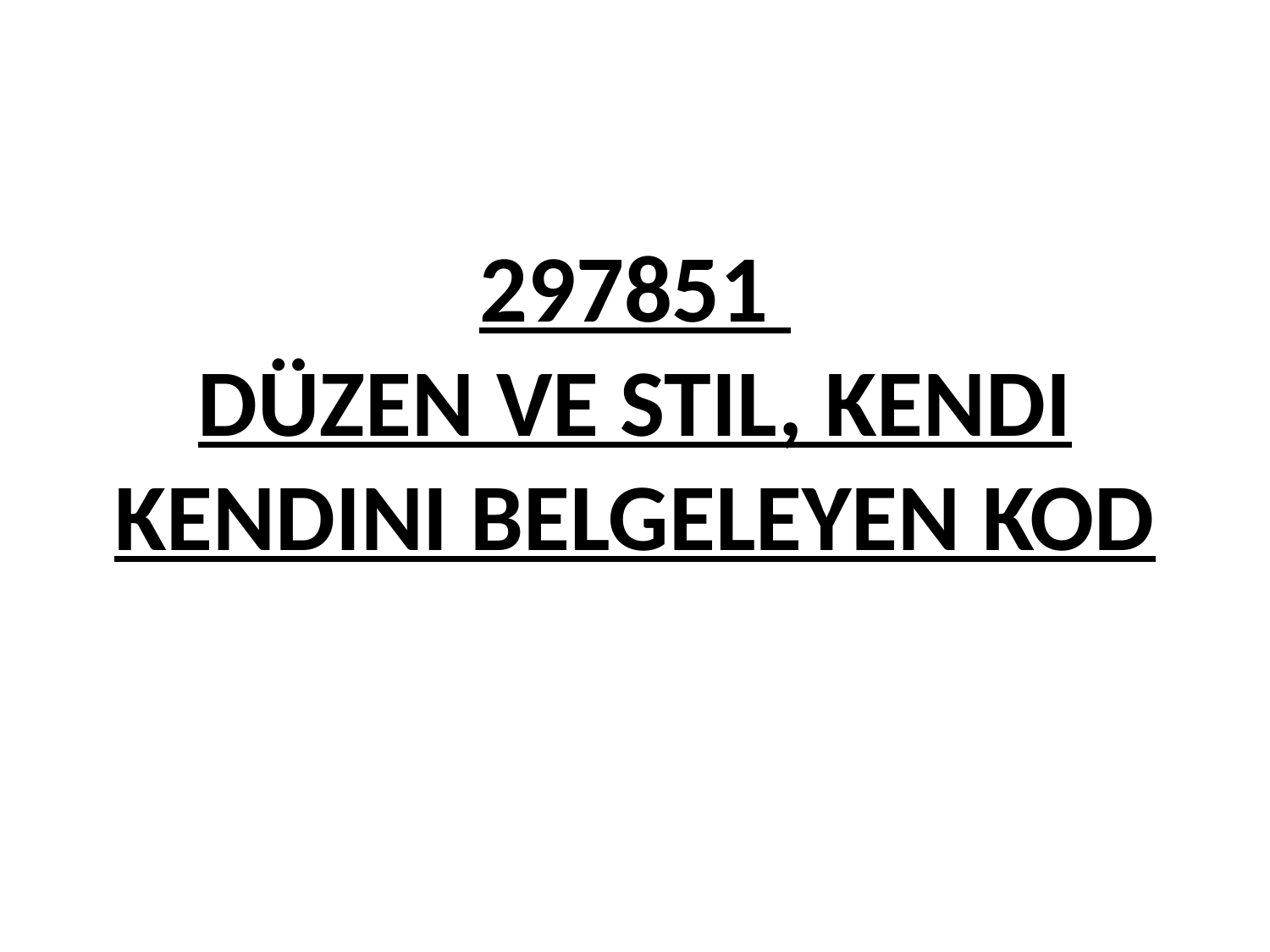

# 297851 DÜZEN VE STIL, KENDI KENDINI BELGELEYEN KOD